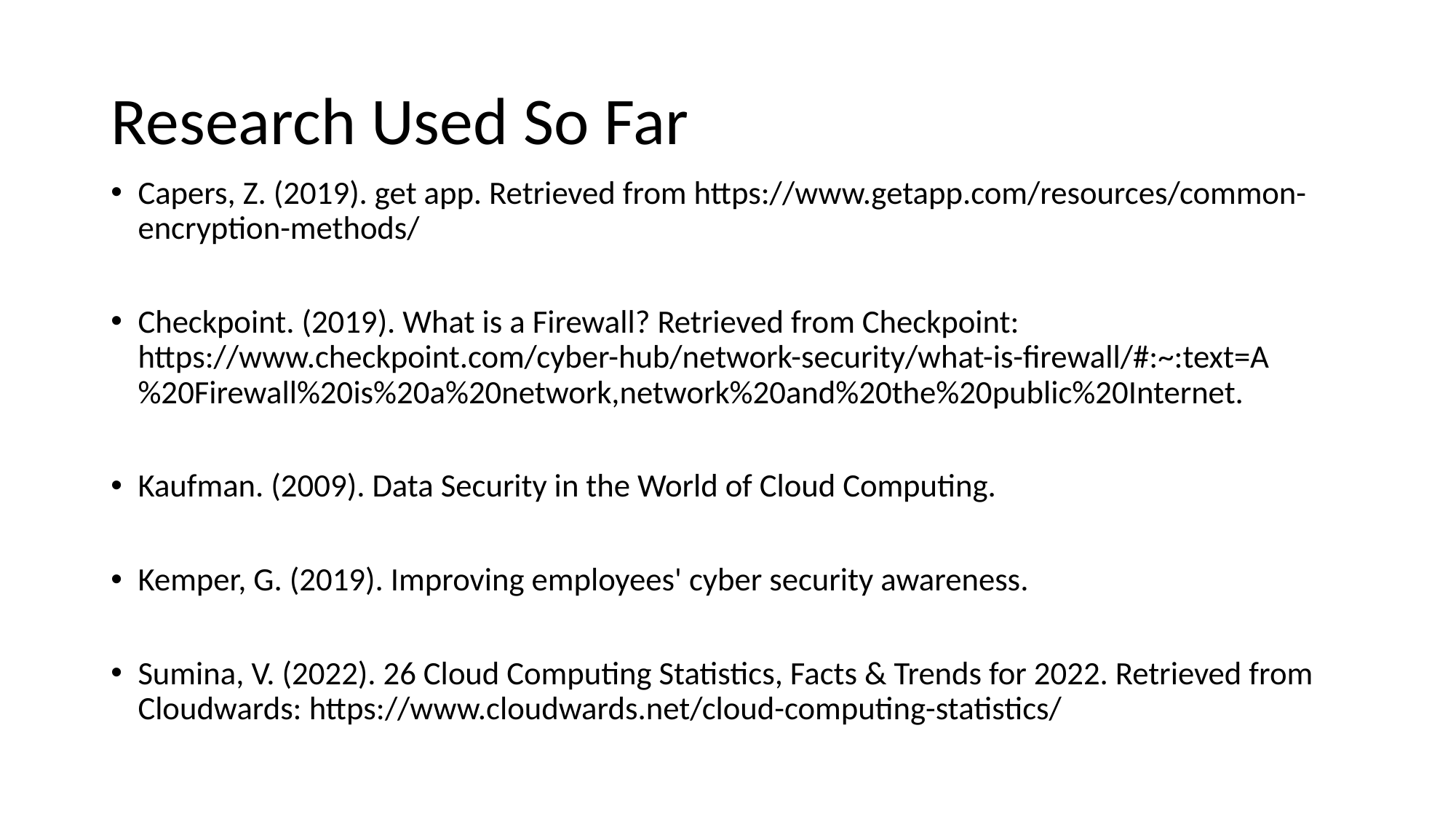

# Research Used So Far
Capers, Z. (2019). get app. Retrieved from https://www.getapp.com/resources/common-encryption-methods/

Checkpoint. (2019). What is a Firewall? Retrieved from Checkpoint: https://www.checkpoint.com/cyber-hub/network-security/what-is-firewall/#:~:text=A%20Firewall%20is%20a%20network,network%20and%20the%20public%20Internet.

Kaufman. (2009). Data Security in the World of Cloud Computing.

Kemper, G. (2019). Improving employees' cyber security awareness.

Sumina, V. (2022). 26 Cloud Computing Statistics, Facts & Trends for 2022. Retrieved from Cloudwards: https://www.cloudwards.net/cloud-computing-statistics/